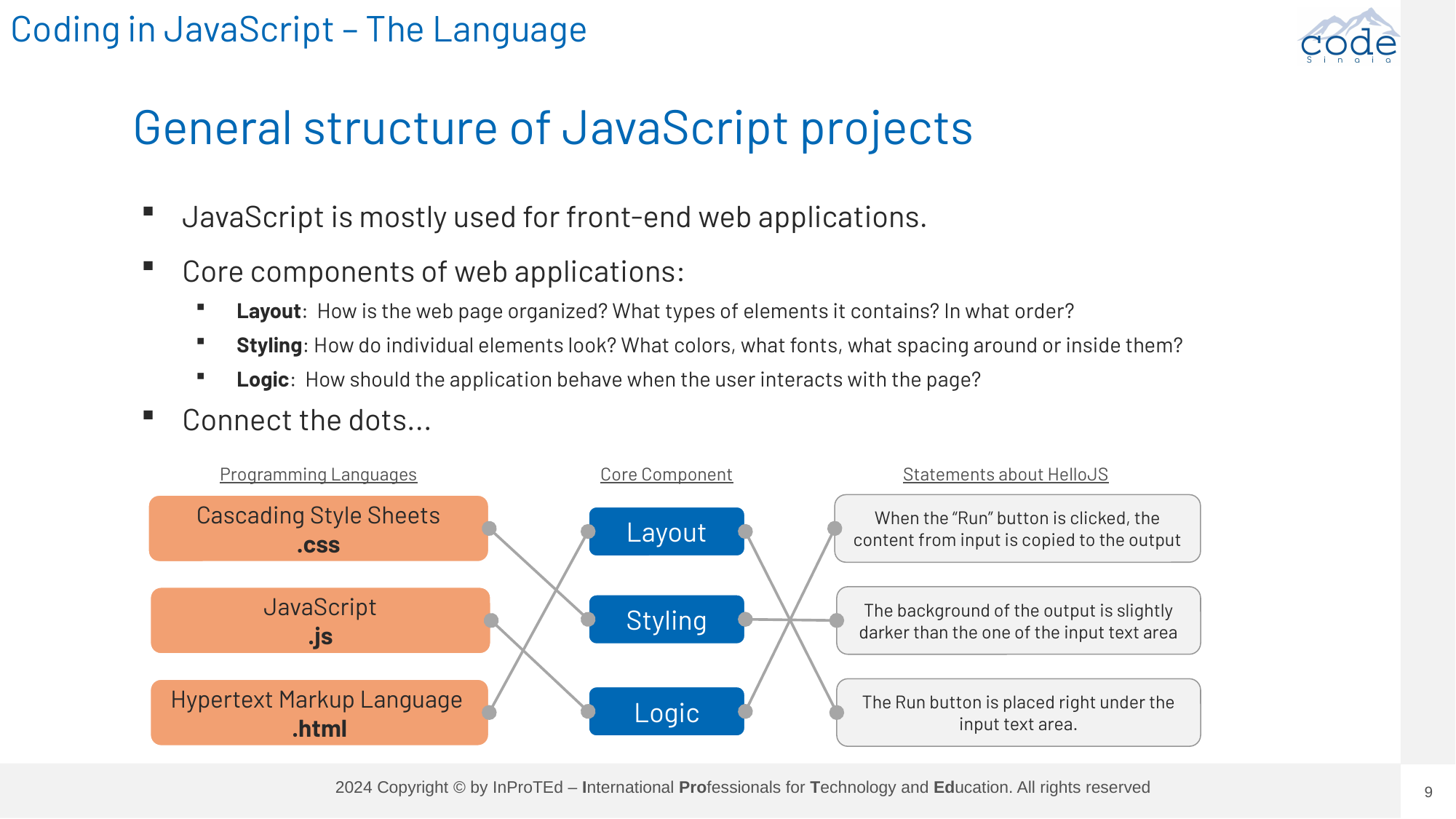

Coding in JavaScript – The Language
General structure of JavaScript projects
JavaScript is mostly used for front-end web applications.
Core components of web applications:
Layout:  How is the web page organized? What types of elements it contains? In what order?
Styling: How do individual elements look? What colors, what fonts, what spacing around or inside them?
Logic:  How should the application behave when the user interacts with the page?
Connect the dots...
Programming Languages
Core Component
Statements about HelloJS
Cascading Style Sheets
.css
When the “Run” button is clicked, the content from input is copied to the output
Layout
JavaScript
.js
The background of the output is slightly darker than the one of the input text area
Styling
Hypertext Markup Language
.html
The Run button is placed right under the input text area.
Logic